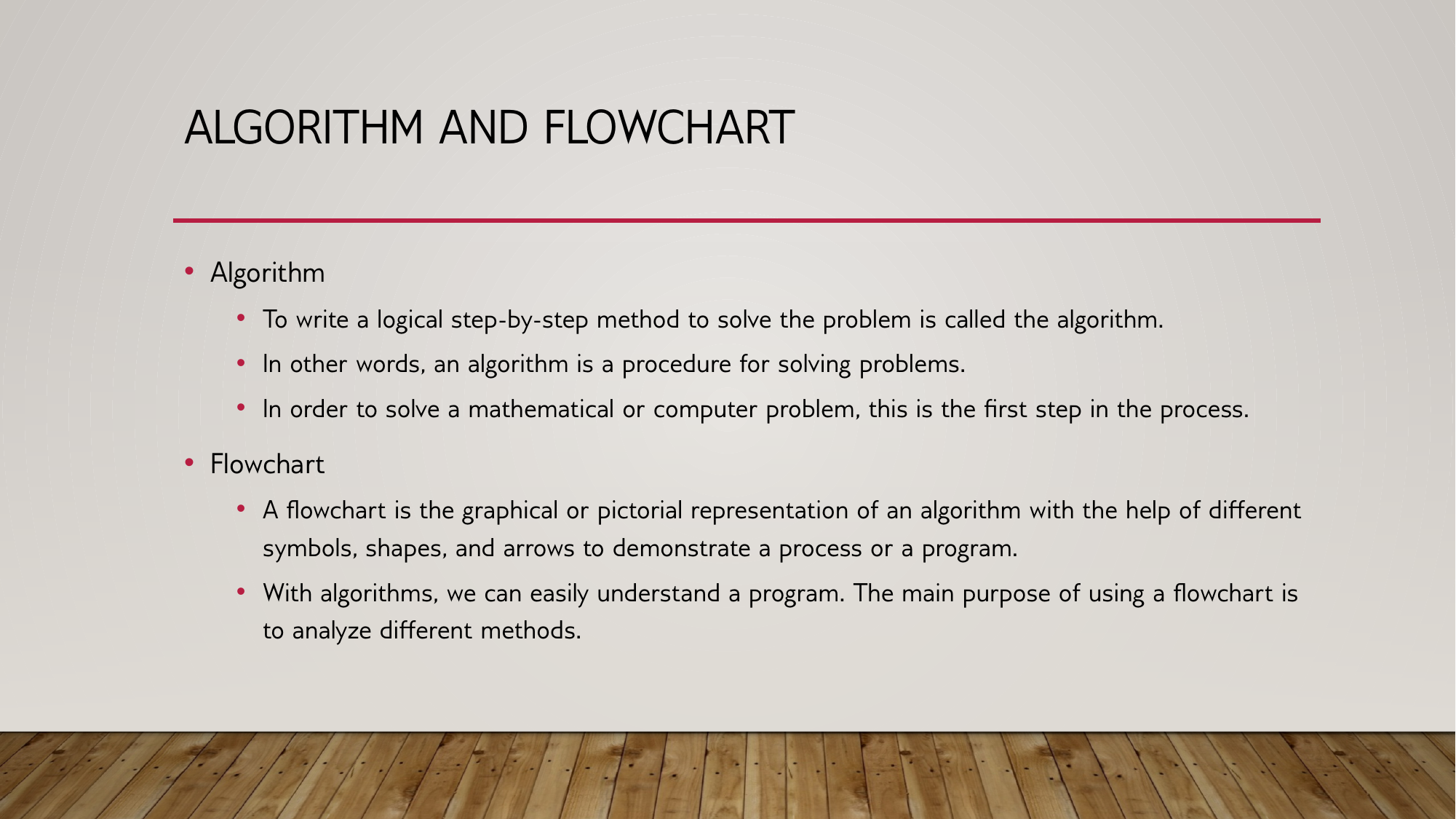

# Algorithm and flowchart
Algorithm
To write a logical step-by-step method to solve the problem is called the algorithm.
In other words, an algorithm is a procedure for solving problems.
In order to solve a mathematical or computer problem, this is the first step in the process.
Flowchart
A flowchart is the graphical or pictorial representation of an algorithm with the help of different symbols, shapes, and arrows to demonstrate a process or a program.
With algorithms, we can easily understand a program. The main purpose of using a flowchart is to analyze different methods.